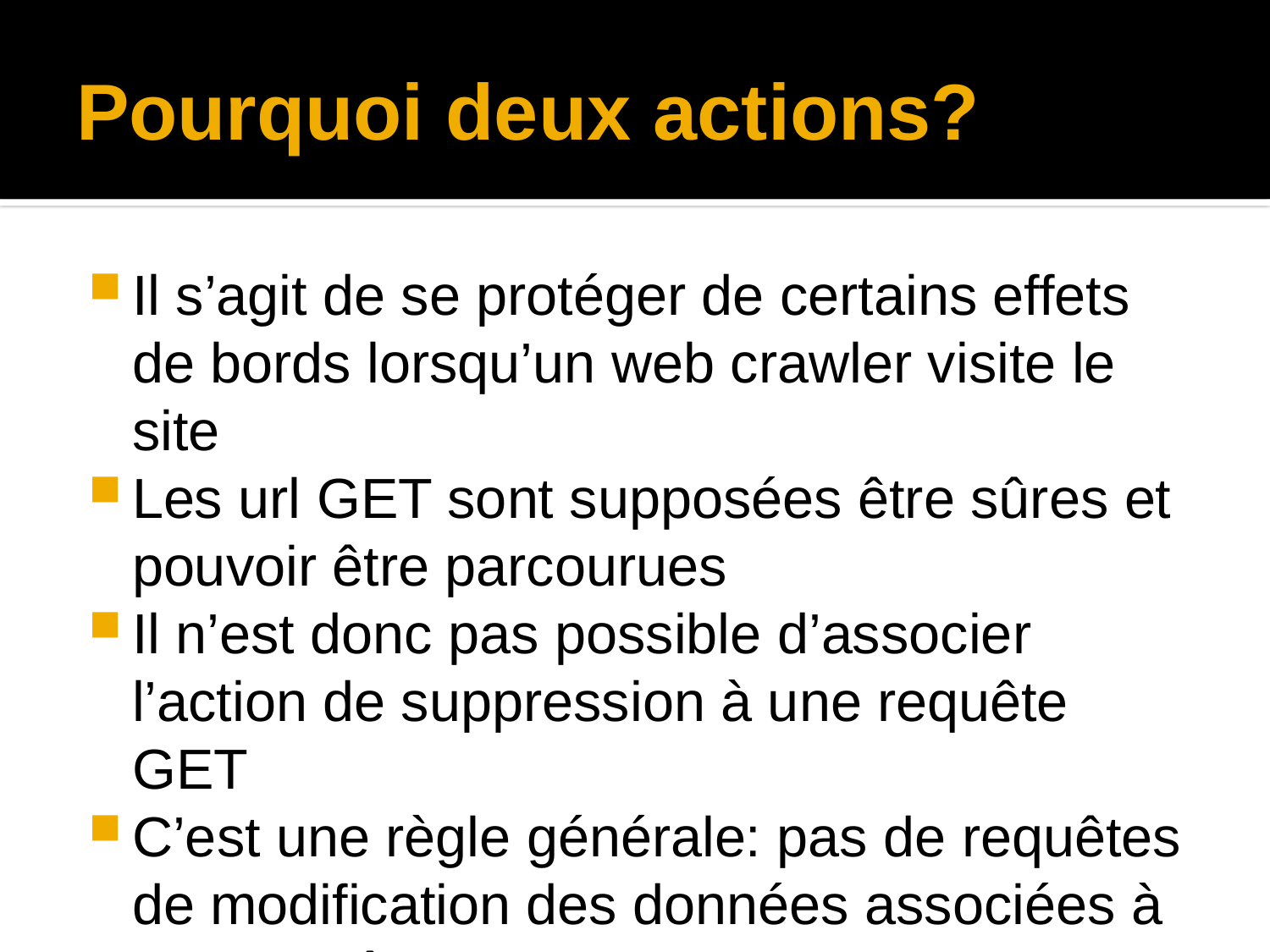

# Pourquoi deux actions?
Il s’agit de se protéger de certains effets de bords lorsqu’un web crawler visite le site
Les url GET sont supposées être sûres et pouvoir être parcourues
Il n’est donc pas possible d’associer l’action de suppression à une requête GET
C’est une règle générale: pas de requêtes de modification des données associées à une requête POST